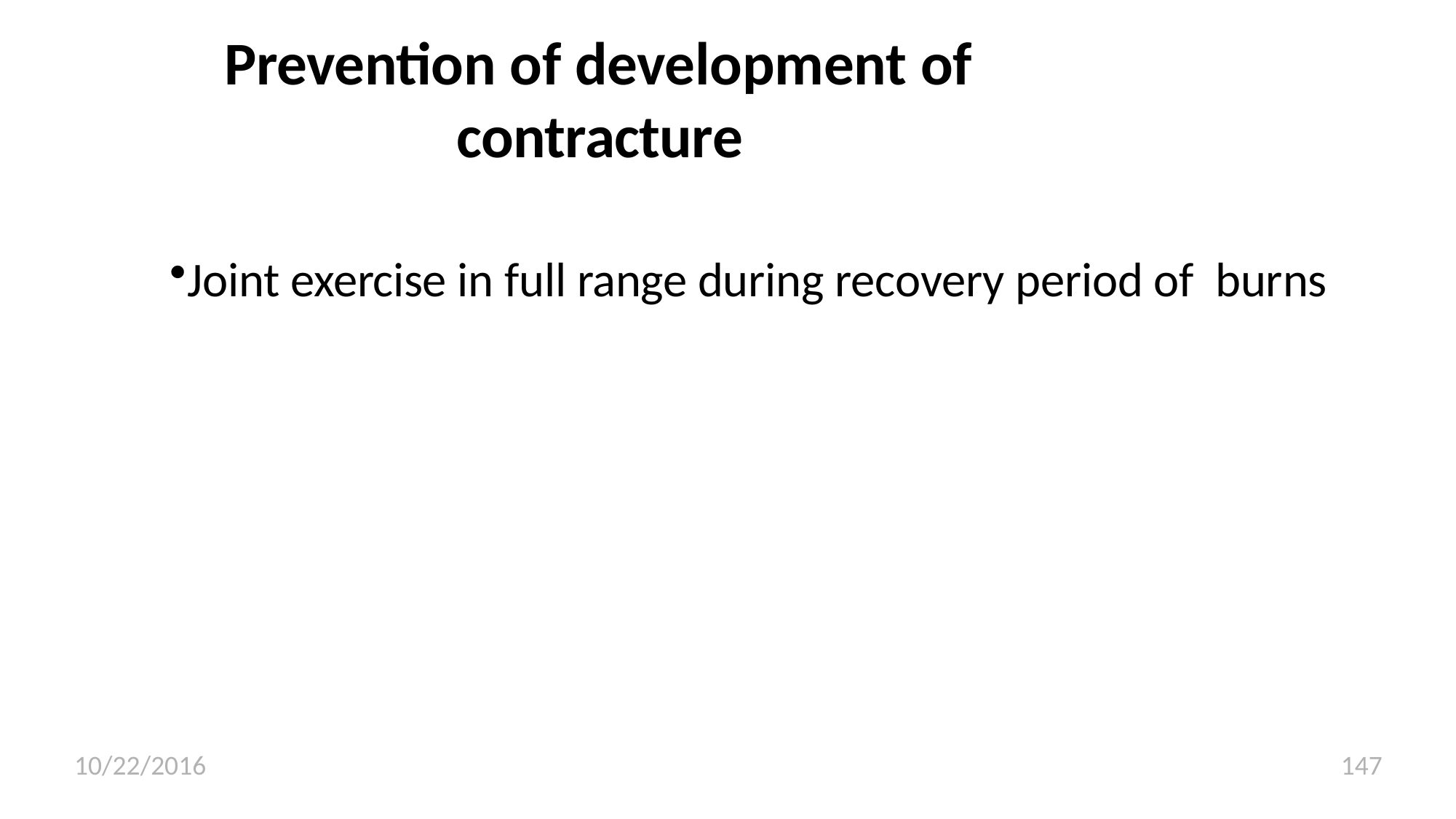

# Prevention of development of  contracture
Joint exercise in full range during recovery period of  burns

10/22/2016
147